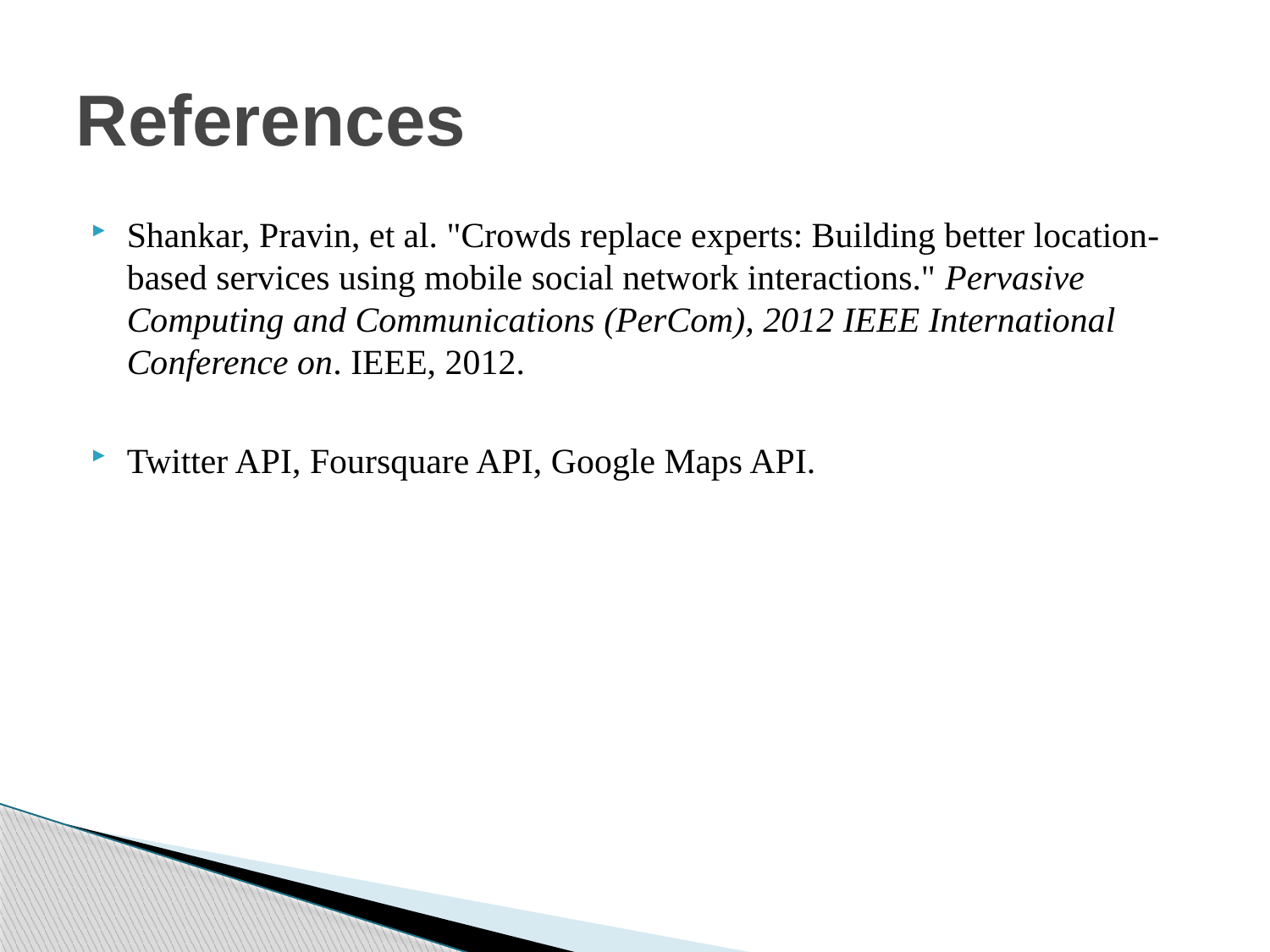

# References
Shankar, Pravin, et al. "Crowds replace experts: Building better location-based services using mobile social network interactions." Pervasive Computing and Communications (PerCom), 2012 IEEE International Conference on. IEEE, 2012.

Twitter API, Foursquare API, Google Maps API.